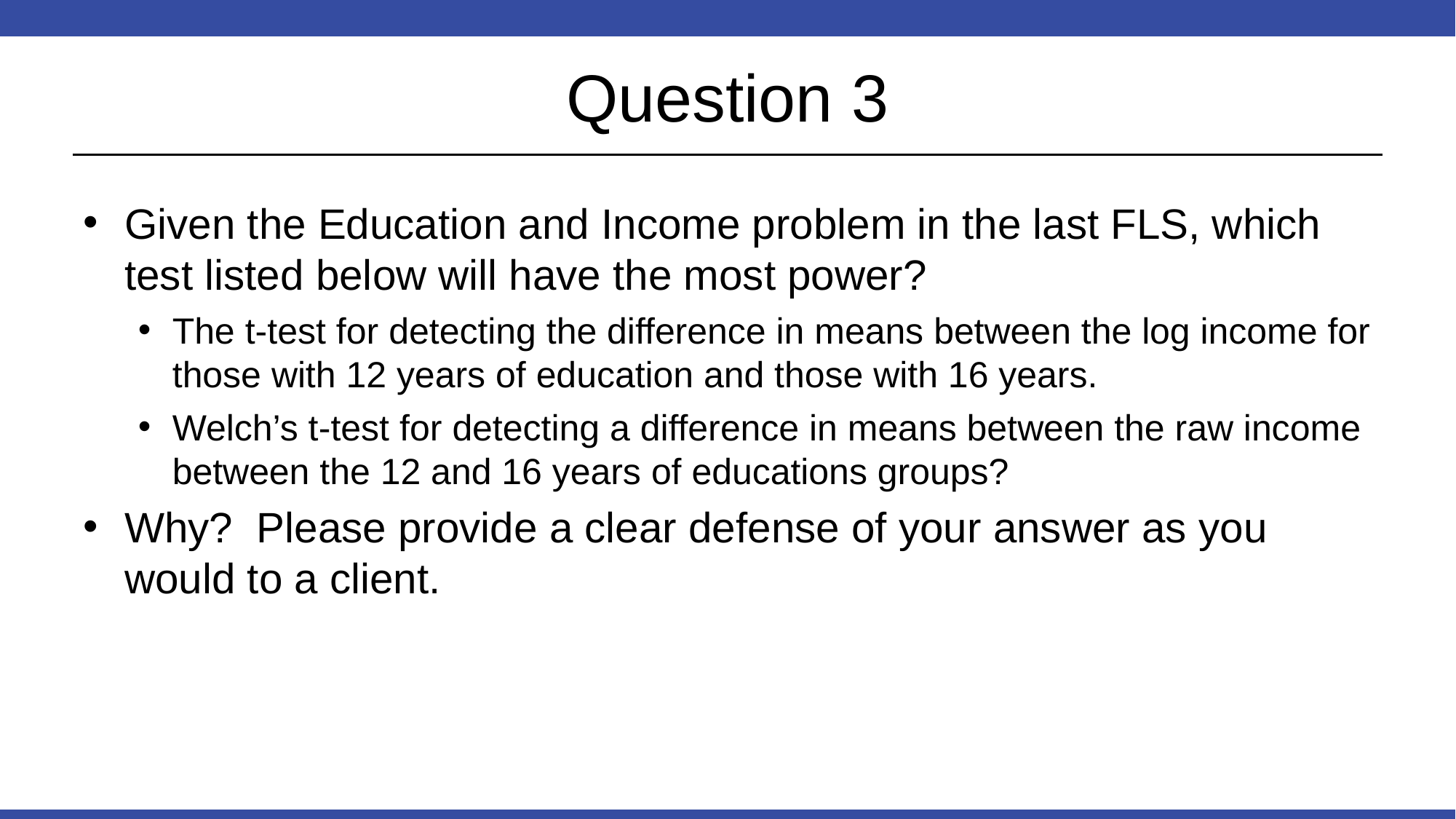

# Question 3
Given the Education and Income problem in the last FLS, which test listed below will have the most power?
The t-test for detecting the difference in means between the log income for those with 12 years of education and those with 16 years.
Welch’s t-test for detecting a difference in means between the raw income between the 12 and 16 years of educations groups?
Why?  Please provide a clear defense of your answer as you would to a client.